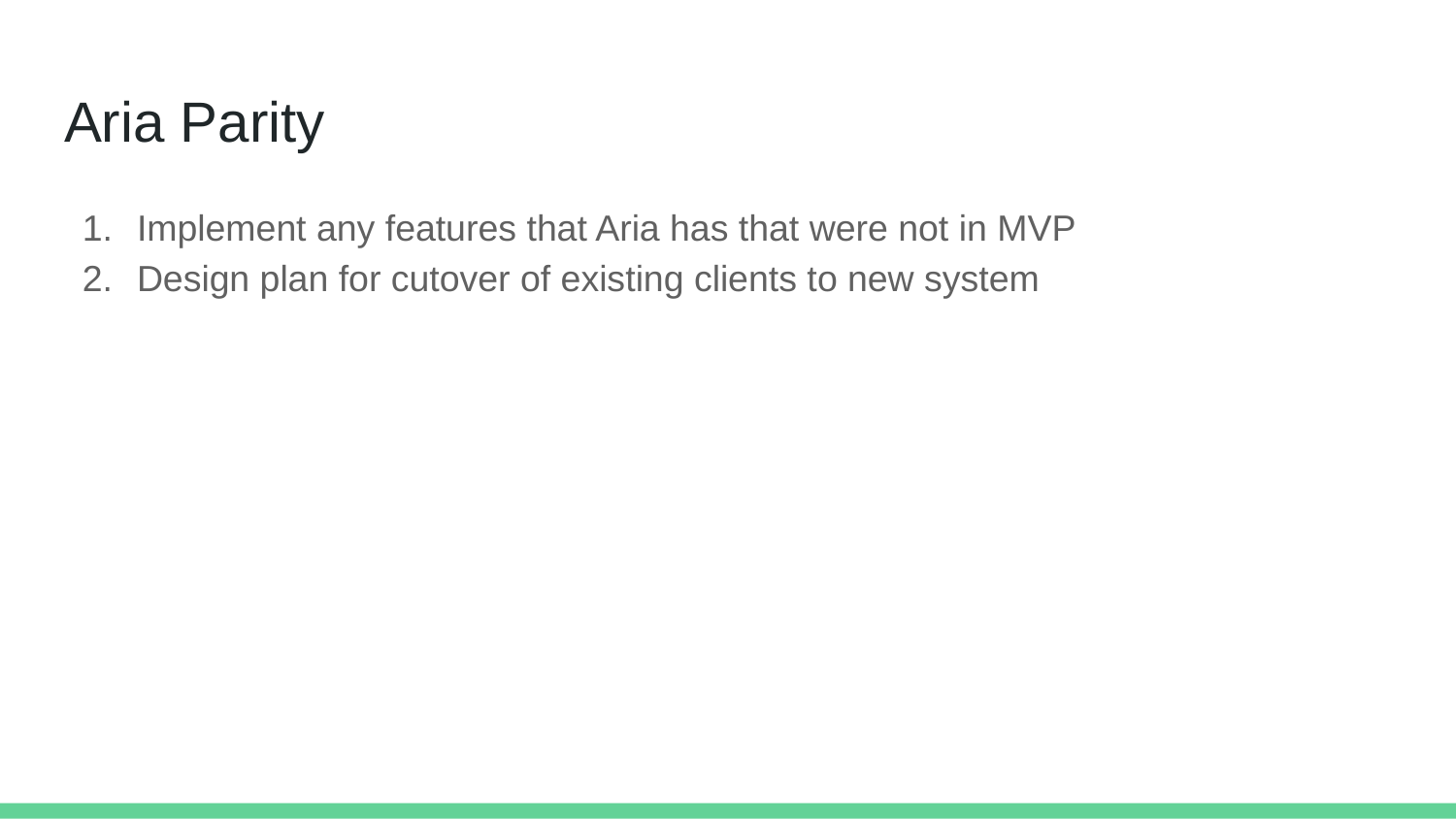

# Aria Parity
Implement any features that Aria has that were not in MVP
Design plan for cutover of existing clients to new system